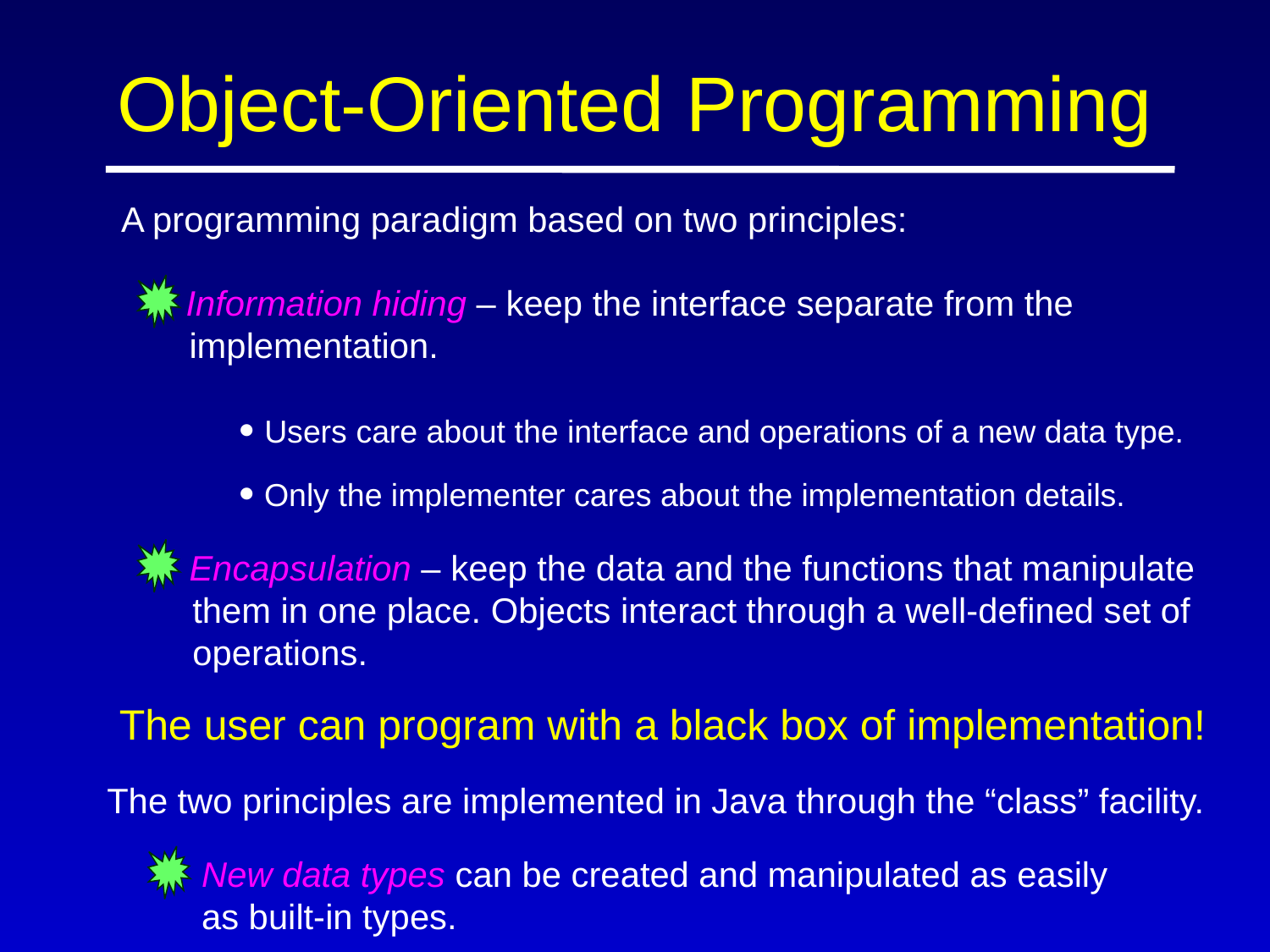

# Object-Oriented Programming

A programming paradigm based on two principles:
    Information hiding – keep the interface separate from the
    implementation.

• Users care about the interface and operations of a new data type.
• Only the implementer cares about the implementation details.

    Encapsulation – keep the data and the functions that manipulate
    them in one place. Objects interact through a well-defined set of
    operations.

The user can program with a black box of implementation!
The two principles are implemented in Java through the “class” facility.

New data types can be created and manipulated as easily
as built-in types.